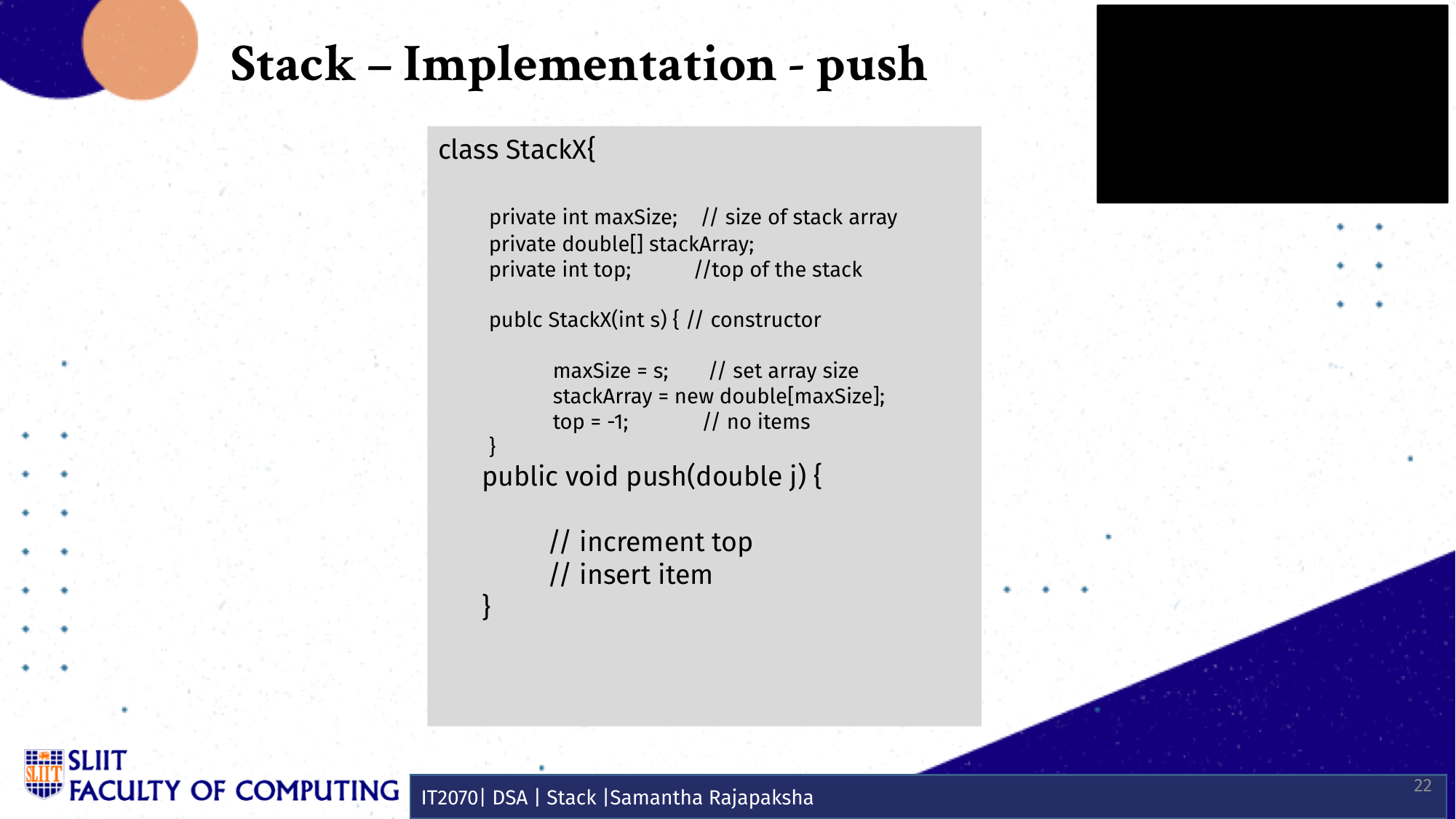

# Stack – Implementation - push
class StackX{

       private int maxSize;    // size of stack array
         private double[] stackArray;
         private int top;           //top of the stack

         publc StackX(int s) { // constructor

	 maxSize = s;       // set array size
	 stackArray = new double[maxSize];
	 top = -1;             // no items
         }
      public void push(double j) {

	// increment top
	// insert item
      }

22